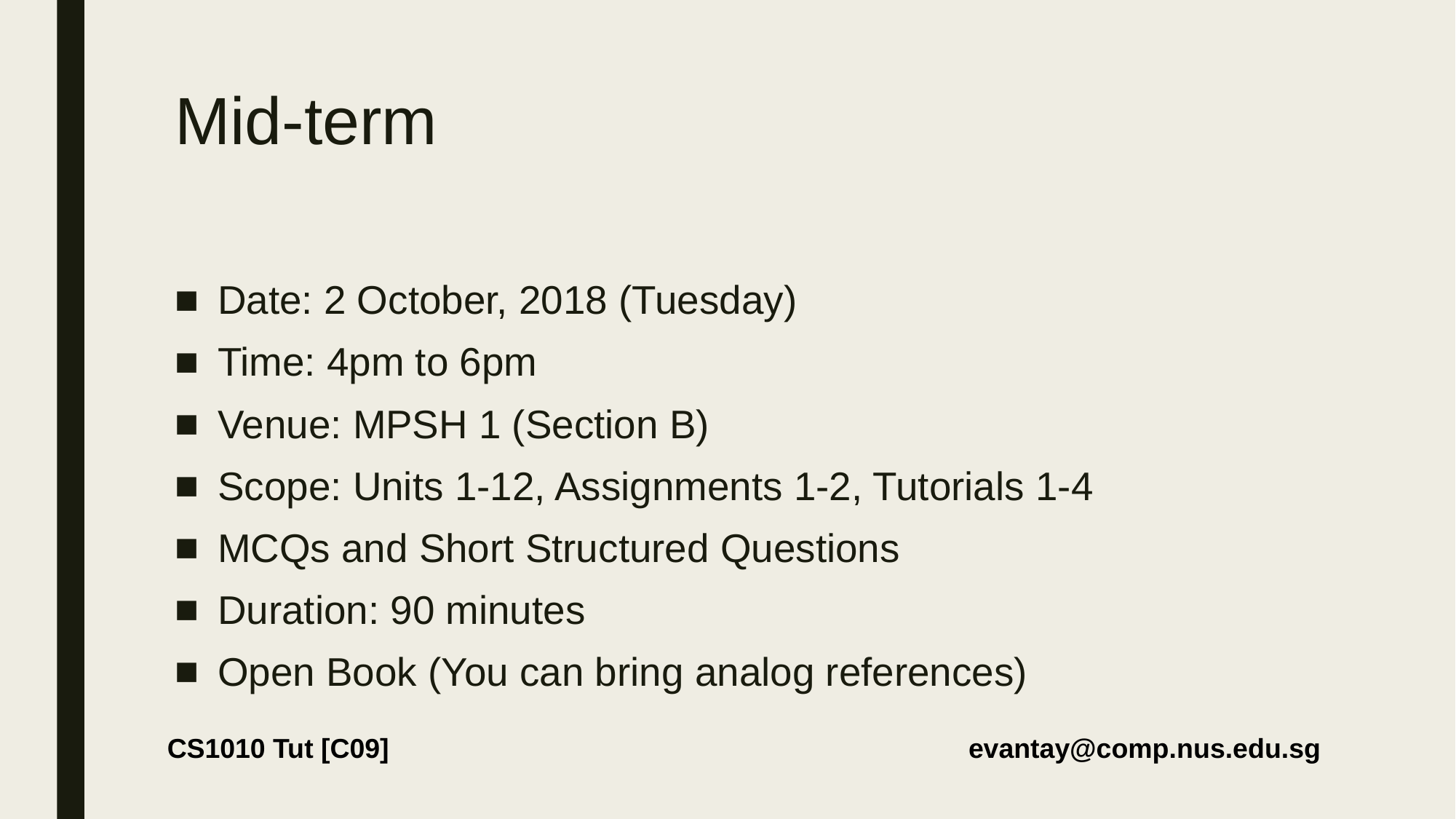

# Mid-term
Date: 2 October, 2018 (Tuesday)
Time: 4pm to 6pm
Venue: MPSH 1 (Section B)
Scope: Units 1-12, Assignments 1-2, Tutorials 1-4
MCQs and Short Structured Questions
Duration: 90 minutes
Open Book (You can bring analog references)